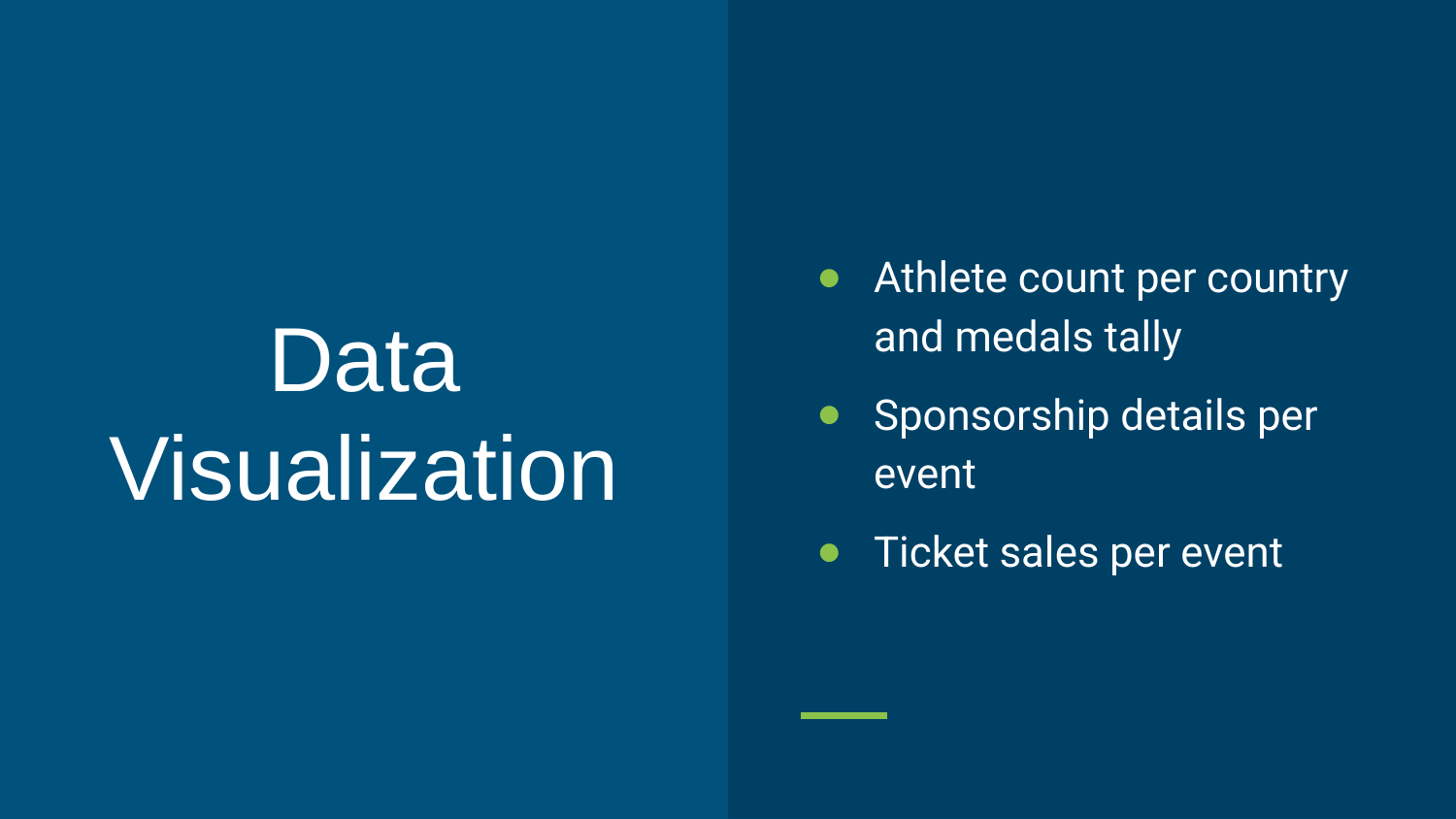

Athlete count per country and medals tally
Sponsorship details per event
Ticket sales per event
# Data Visualization